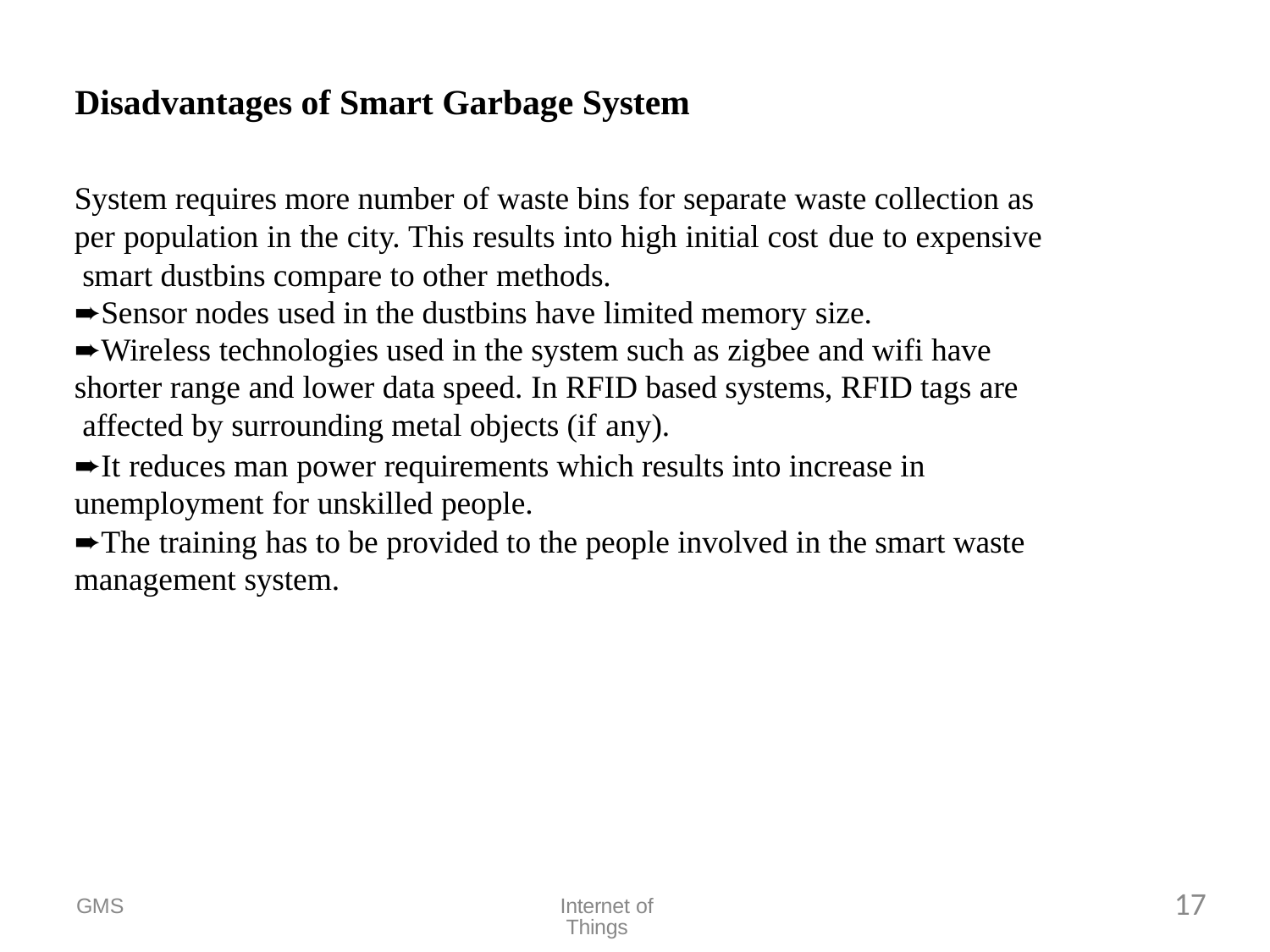

# Disadvantages of Smart Garbage System
System requires more number of waste bins for separate waste collection as  per population in the city. This results into high initial cost due to expensive  smart dustbins compare to other methods.
➨Sensor nodes used in the dustbins have limited memory size.
➨Wireless technologies used in the system such as zigbee and wifi have  shorter range and lower data speed. In RFID based systems, RFID tags are  affected by surrounding metal objects (if any).
➨It reduces man power requirements which results into increase in  unemployment for unskilled people.
➨The training has to be provided to the people involved in the smart waste  management system.
17
GMS
Internet of  Things